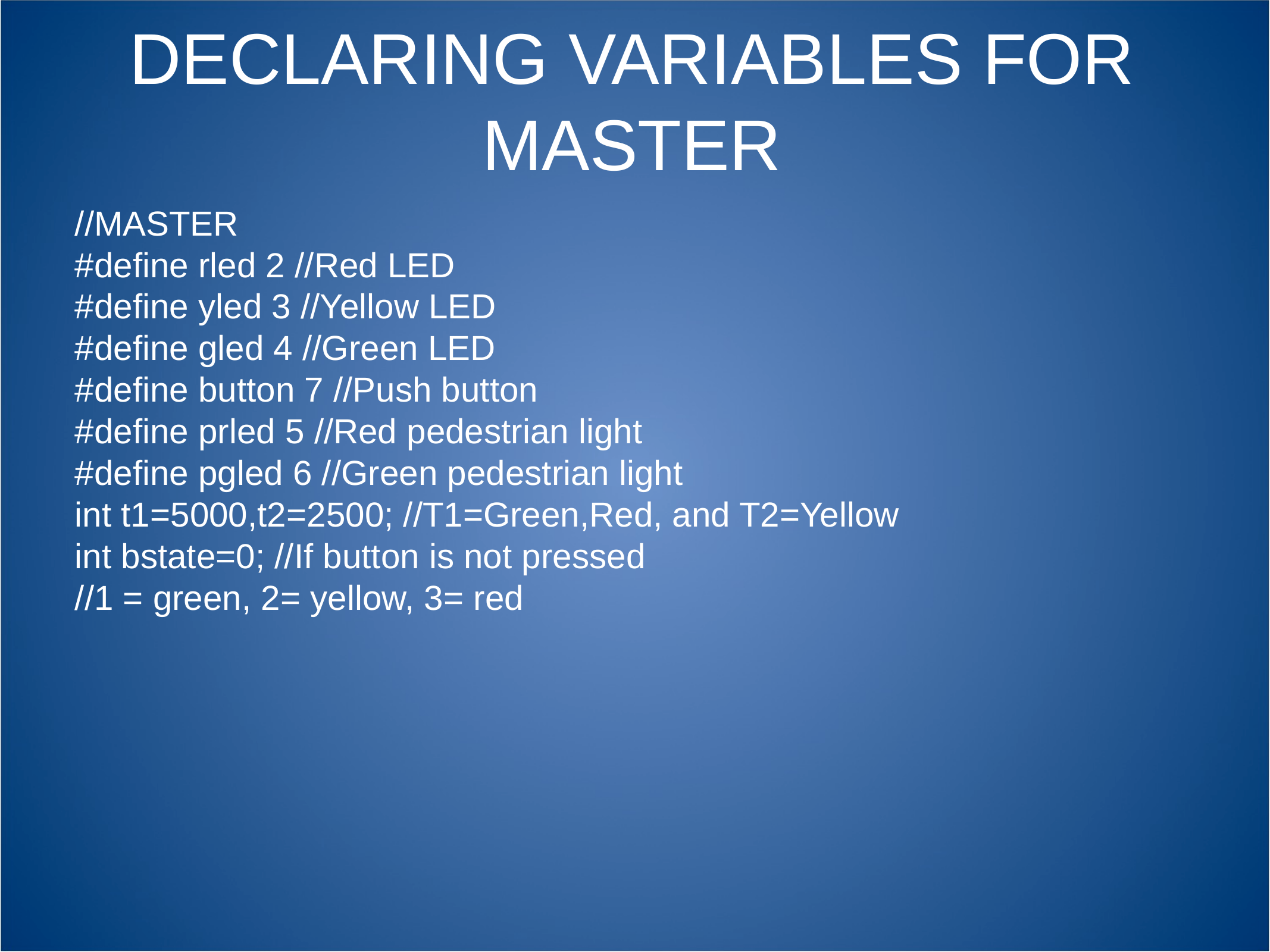

# DECLARING VARIABLES FOR MASTER
//MASTER
#define rled 2 //Red LED
#define yled 3 //Yellow LED
#define gled 4 //Green LED
#define button 7 //Push button
#define prled 5 //Red pedestrian light
#define pgled 6 //Green pedestrian light
int t1=5000,t2=2500; //T1=Green,Red, and T2=Yellow
int bstate=0; //If button is not pressed
//1 = green, 2= yellow, 3= red

8